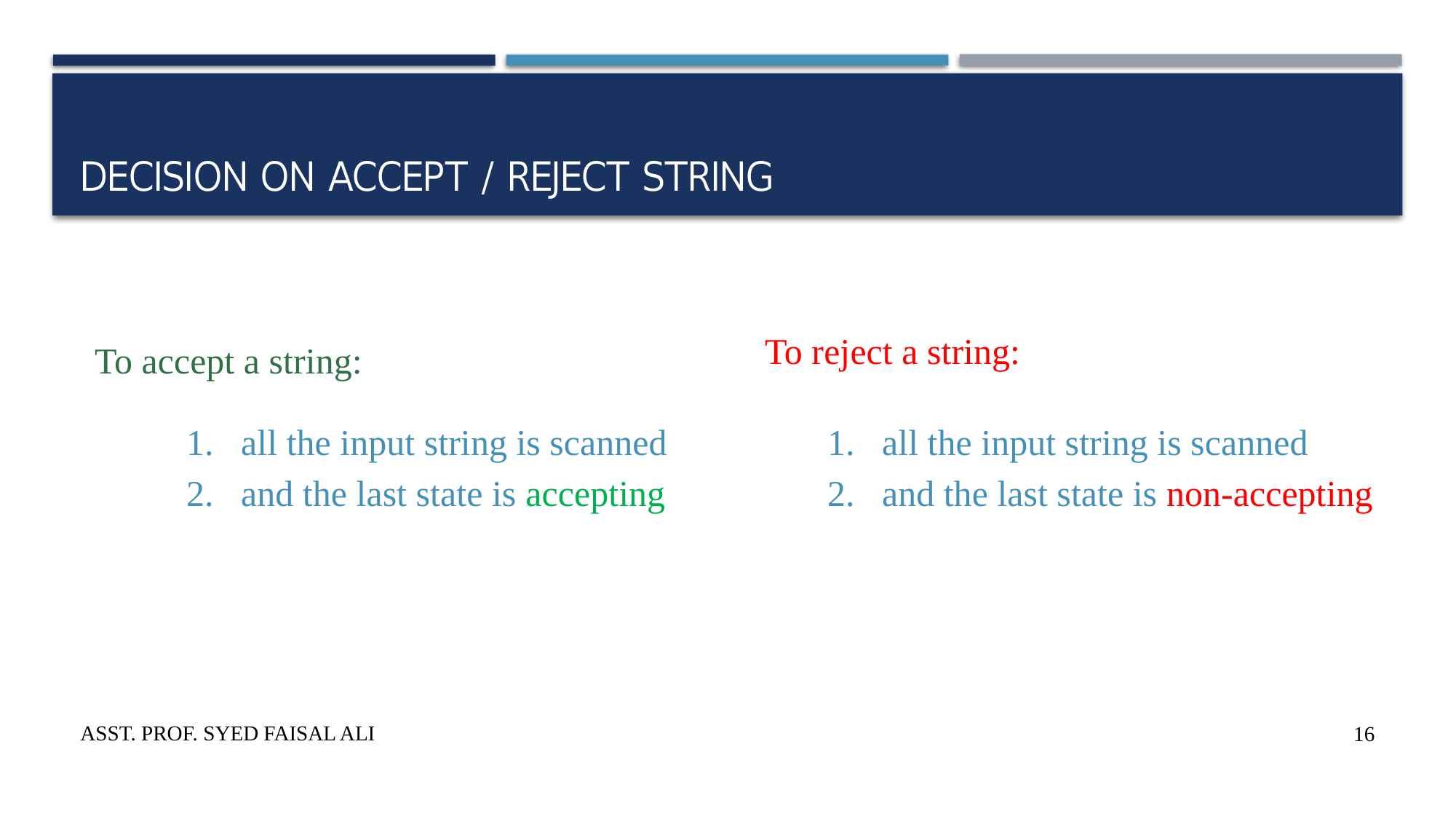

# Decision on Accept / reject string
To reject a string:
To accept a string:
all the input string is scanned
and the last state is non-accepting
all the input string is scanned
and the last state is accepting
Asst. Prof. Syed Faisal Ali
16